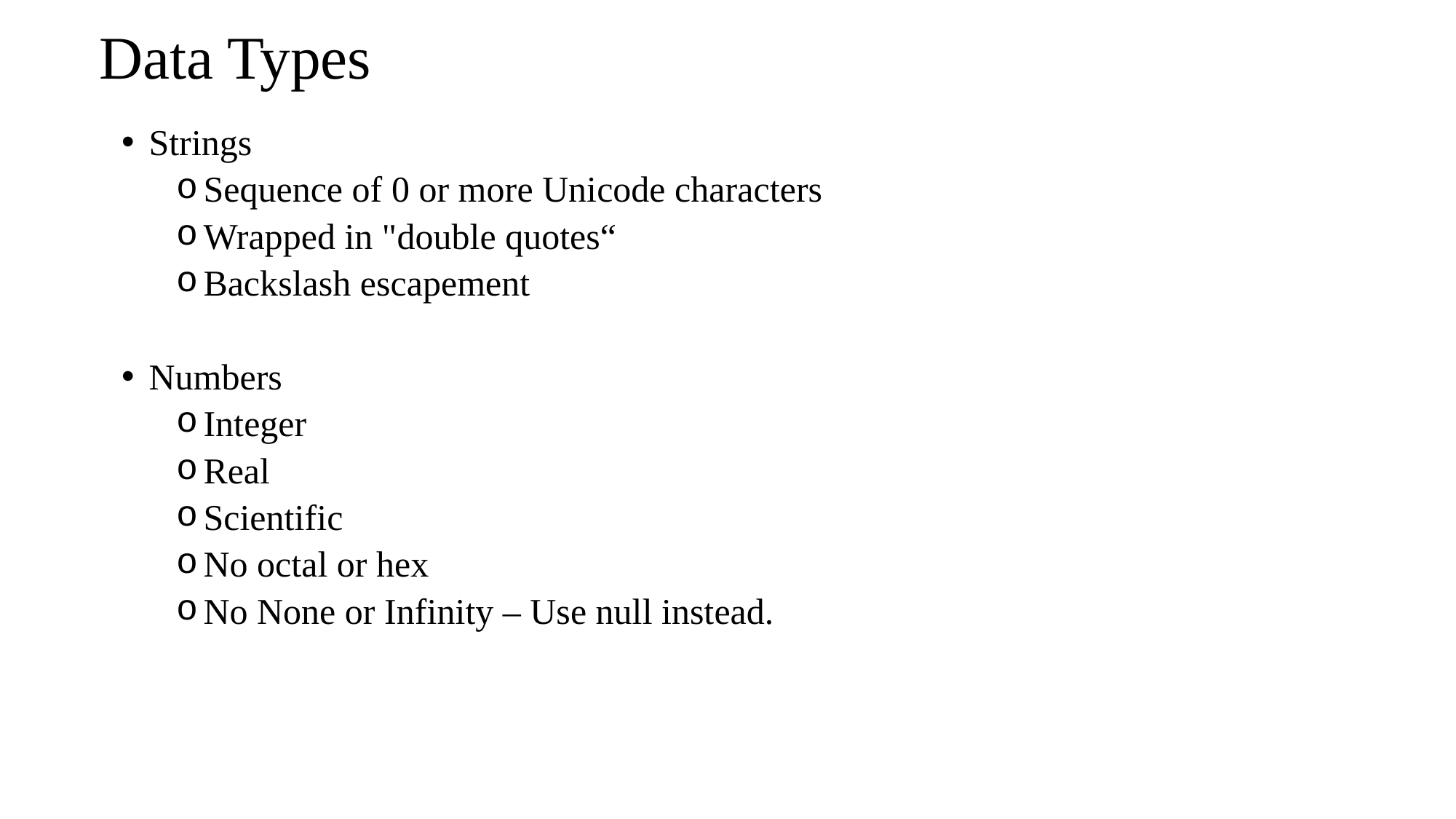

# Data Types
Strings
Sequence of 0 or more Unicode characters
Wrapped in "double quotes“
Backslash escapement

Numbers
Integer
Real
Scientific
No octal or hex
No None or Infinity – Use null instead.